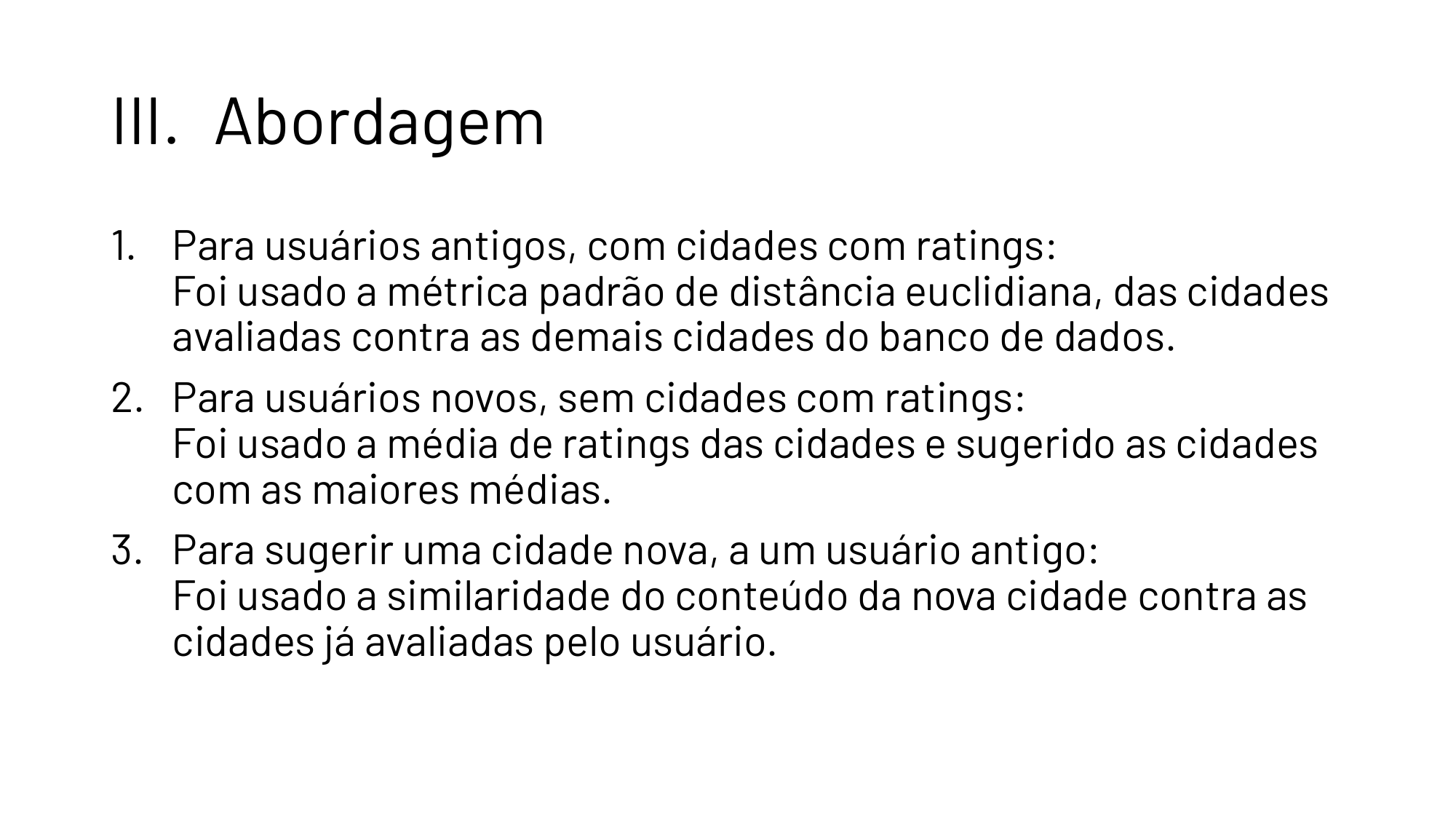

# Abordagem
Para usuários antigos, com cidades com ratings:
Foi usado a métrica padrão de distância euclidiana, das cidades avaliadas contra as demais cidades do banco de dados.
Para usuários novos, sem cidades com ratings:
Foi usado a média de ratings das cidades e sugerido as cidades com as maiores médias.
Para sugerir uma cidade nova, a um usuário antigo:
Foi usado a similaridade do conteúdo da nova cidade contra as cidades já avaliadas pelo usuário.